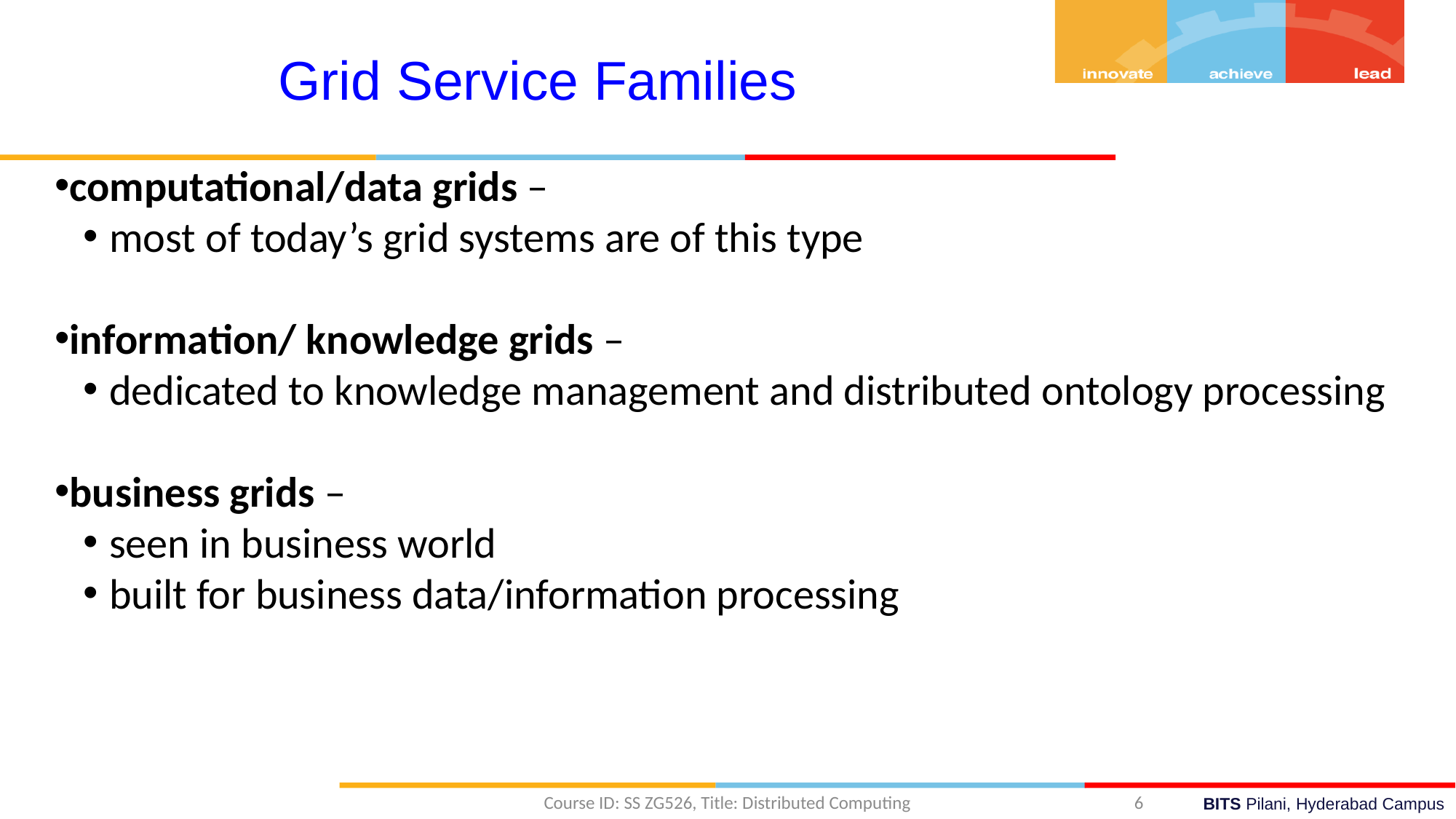

Grid Service Families
computational/data grids –
most of today’s grid systems are of this type

information/ knowledge grids –
dedicated to knowledge management and distributed ontology processing

business grids –
seen in business world
built for business data/information processing

Course ID: SS ZG526, Title: Distributed Computing
6